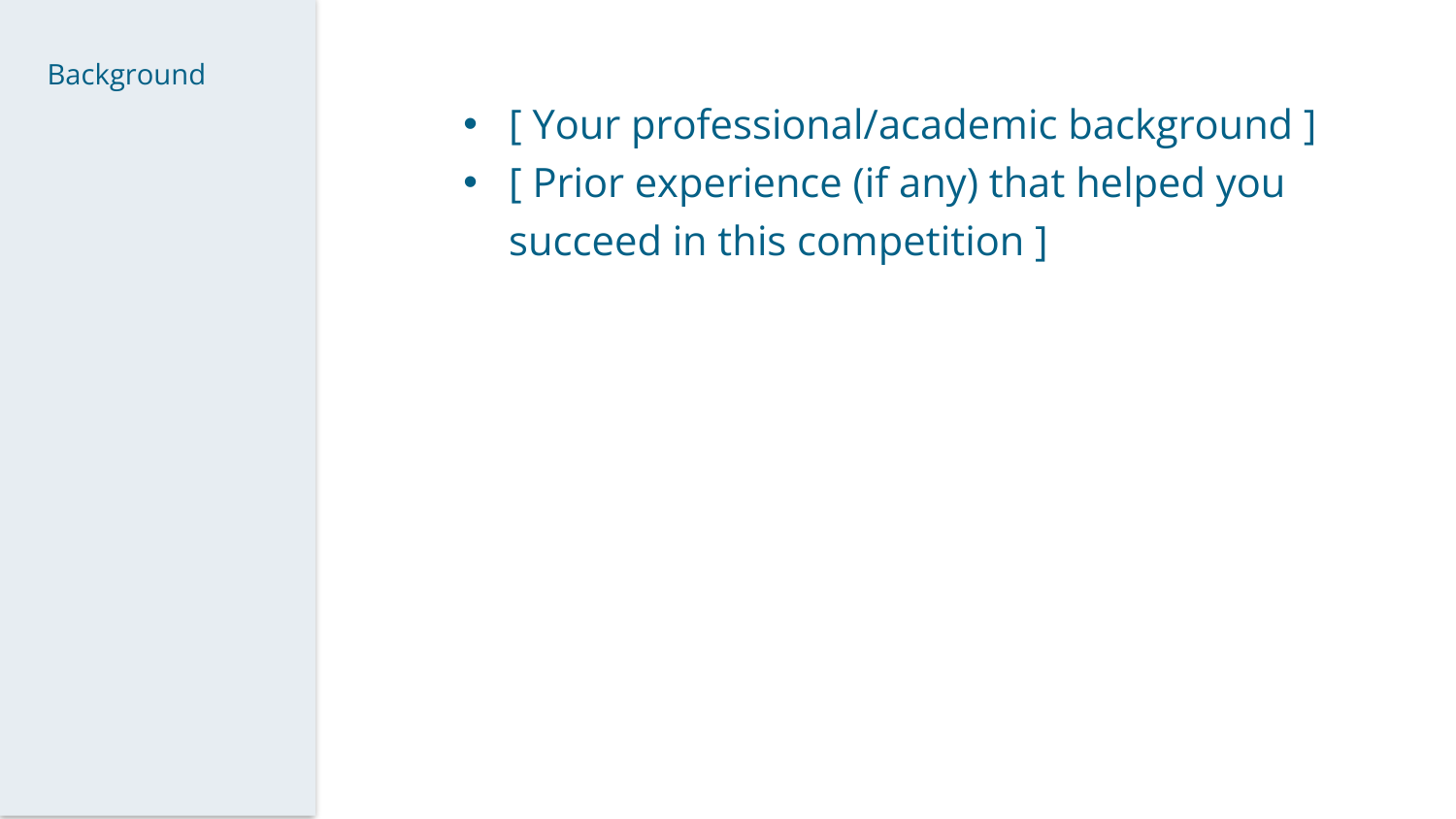

[ Your professional/academic background ]
[ Prior experience (if any) that helped you succeed in this competition ]
Background